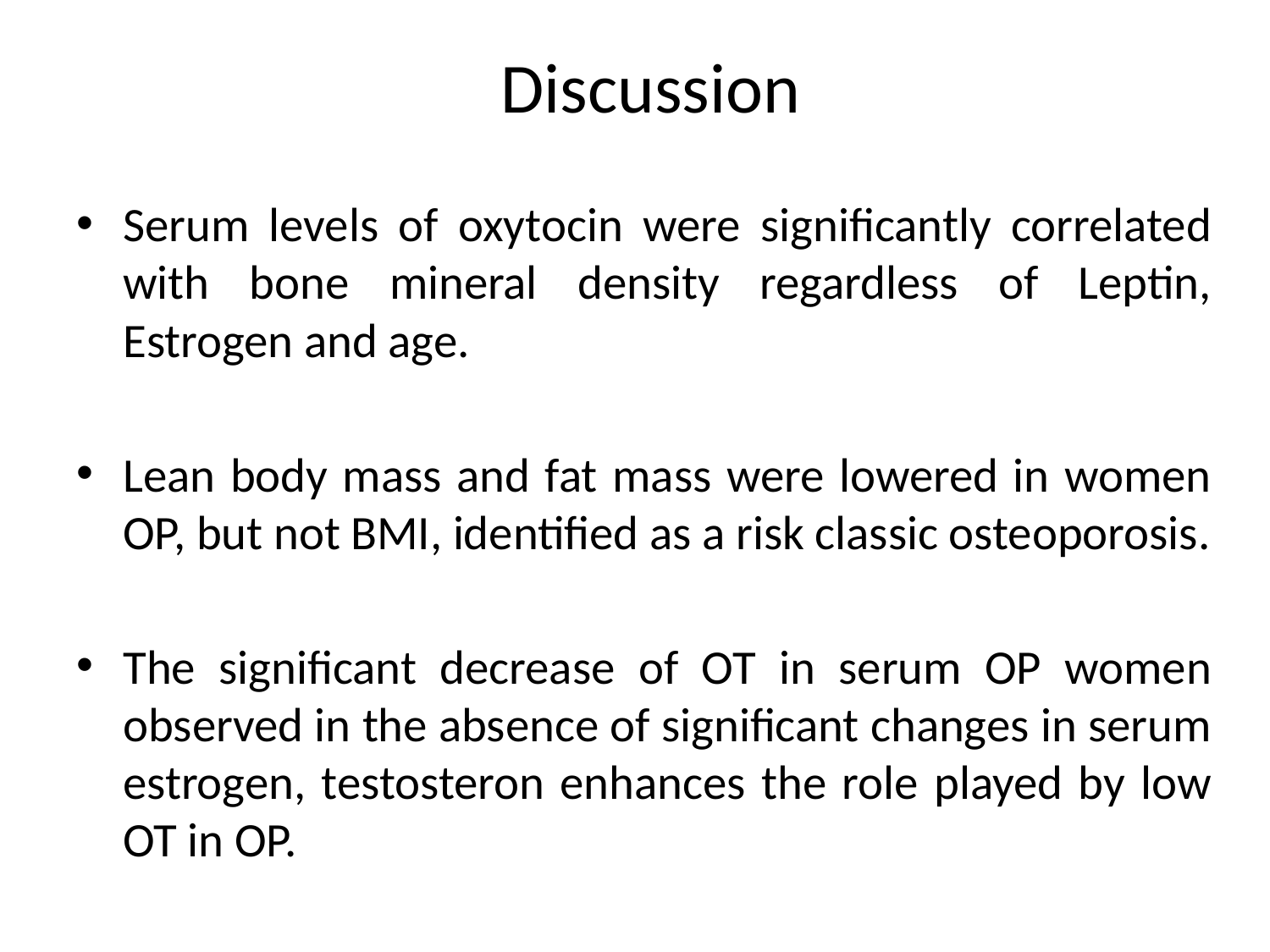

# Discussion

Serum levels of oxytocin were significantly correlated with bone mineral density regardless of Leptin, Estrogen and age.

Lean body mass and fat mass were lowered in women OP, but not BMI, identified as a risk classic osteoporosis.

The significant decrease of OT in serum OP women observed in the absence of significant changes in serum estrogen, testosteron enhances the role played by low OT in OP.